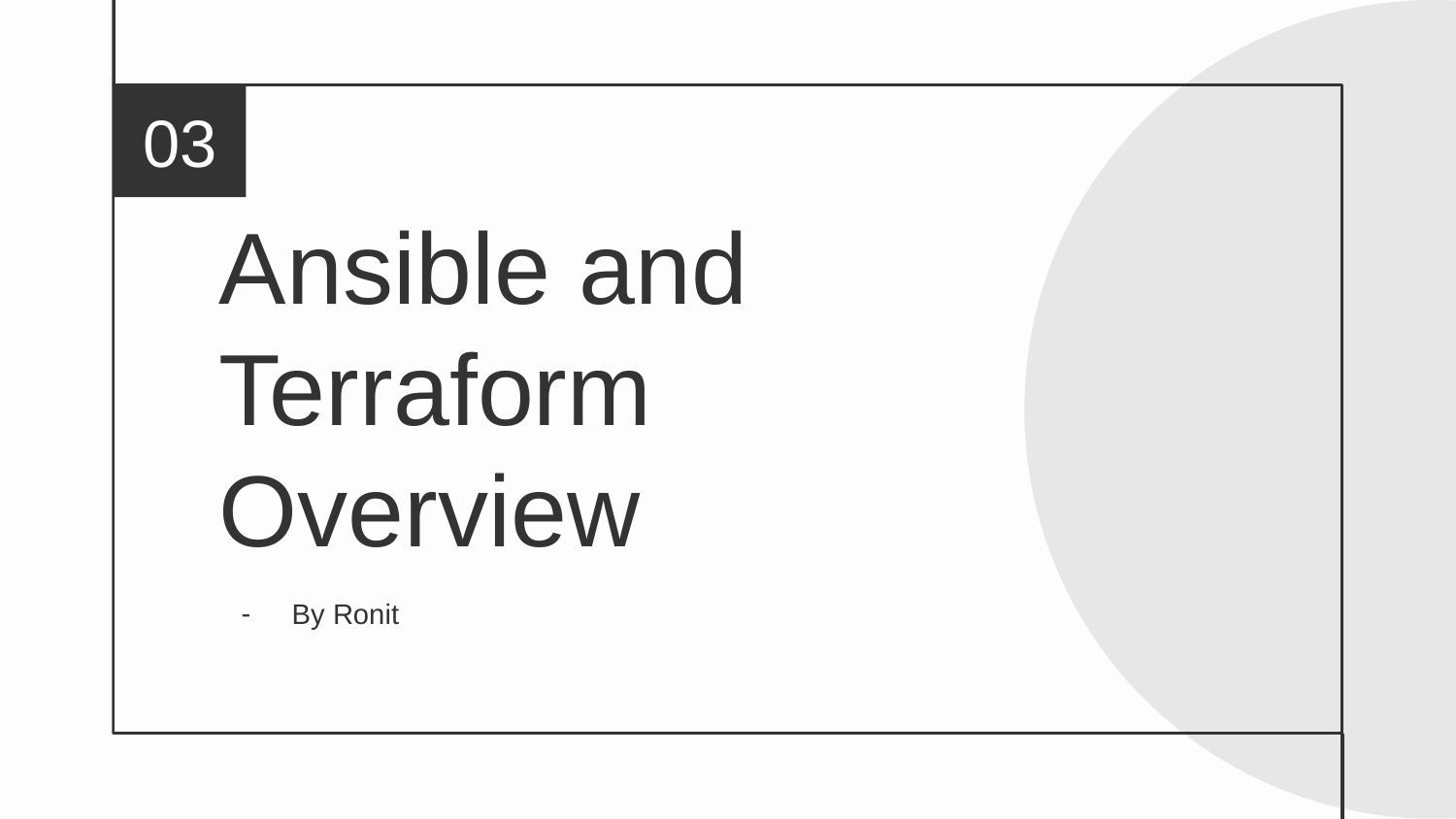

03
# Ansible and Terraform Overview
By Ronit